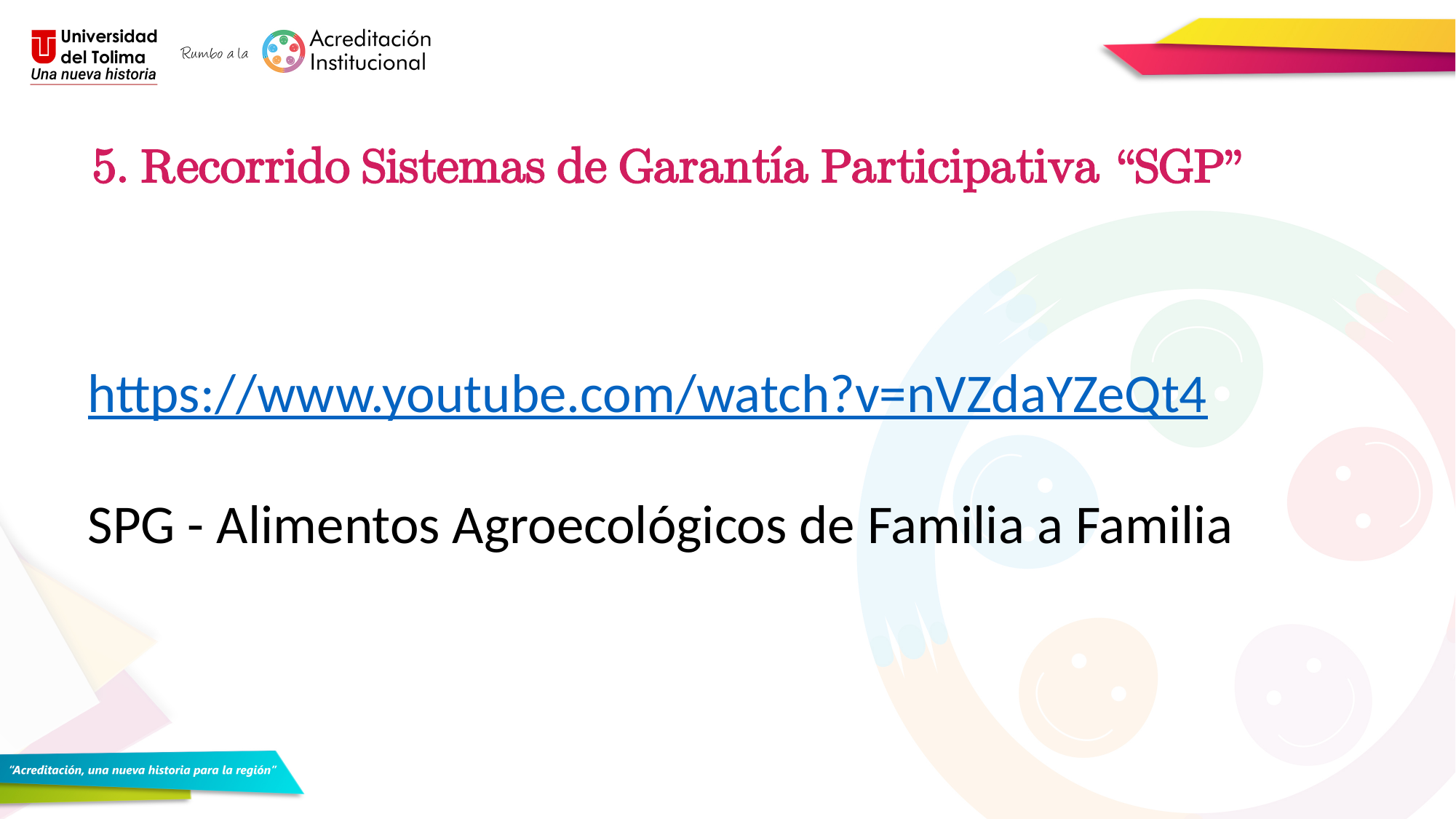

5. Recorrido Sistemas de Garantía Participativa “SGP”

https://www.youtube.com/watch?v=nVZdaYZeQt4

SPG - Alimentos Agroecológicos de Familia a Familia